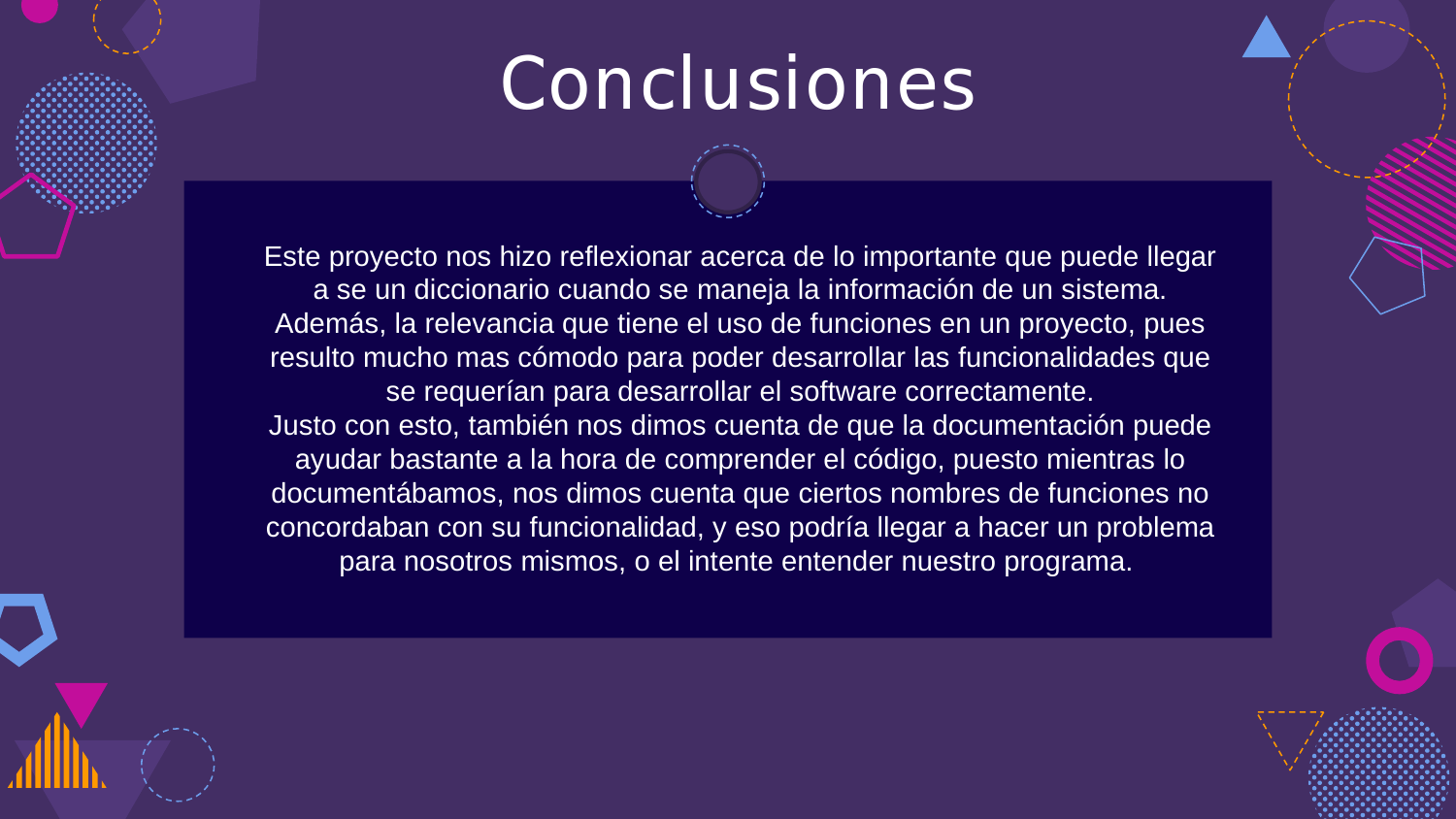

Conclusiones

Este proyecto nos hizo reflexionar acerca de lo importante que puede llegar a se un diccionario cuando se maneja la información de un sistema. Además, la relevancia que tiene el uso de funciones en un proyecto, pues resulto mucho mas cómodo para poder desarrollar las funcionalidades que se requerían para desarrollar el software correctamente.
Justo con esto, también nos dimos cuenta de que la documentación puede ayudar bastante a la hora de comprender el código, puesto mientras lo documentábamos, nos dimos cuenta que ciertos nombres de funciones no concordaban con su funcionalidad, y eso podría llegar a hacer un problema para nosotros mismos, o el intente entender nuestro programa.